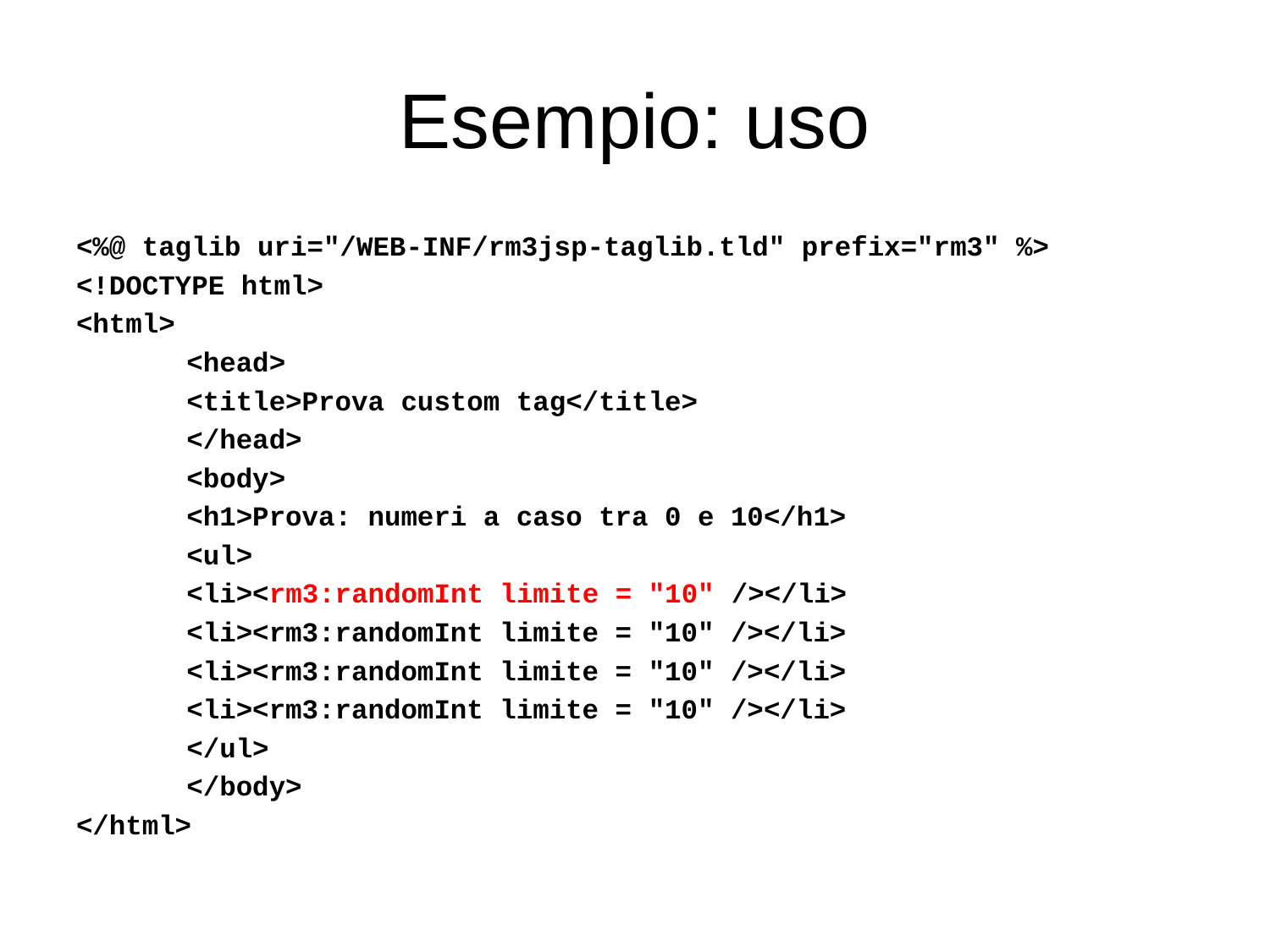

# Esempio: uso
<%@ taglib uri="/WEB-INF/rm3jsp-taglib.tld" prefix="rm3" %>
<!DOCTYPE html>
<html>
	<head>
		<title>Prova custom tag</title>
	</head>
	<body>
	<h1>Prova: numeri a caso tra 0 e 10</h1>
	<ul>
		<li><rm3:randomInt limite = "10" /></li>
		<li><rm3:randomInt limite = "10" /></li>
		<li><rm3:randomInt limite = "10" /></li>
		<li><rm3:randomInt limite = "10" /></li>
	</ul>
	</body>
</html>